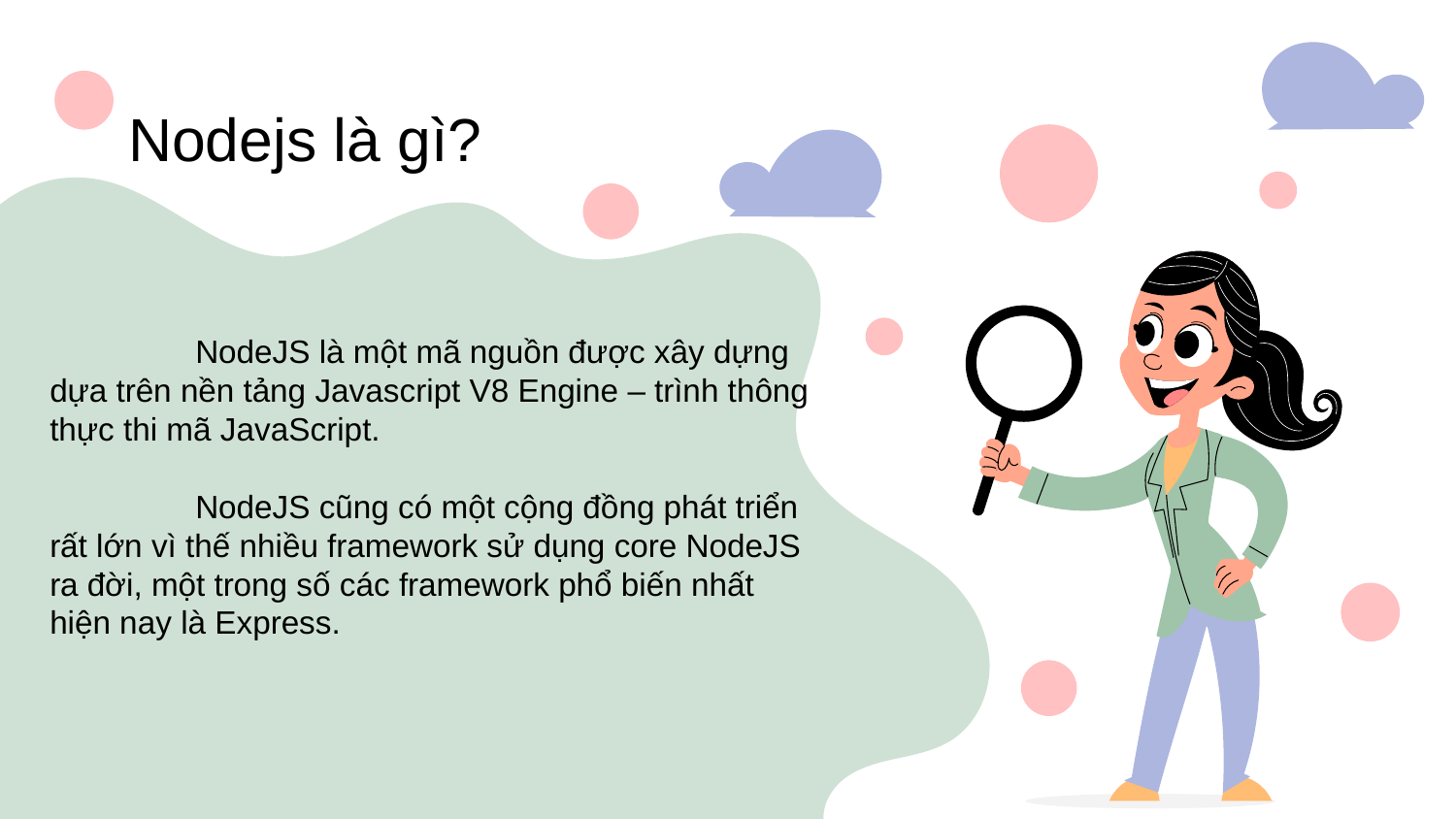

# Nodejs là gì?
	NodeJS là một mã nguồn được xây dựng dựa trên nền tảng Javascript V8 Engine – trình thông thực thi mã JavaScript.

	NodeJS cũng có một cộng đồng phát triển rất lớn vì thế nhiều framework sử dụng core NodeJS ra đời, một trong số các framework phổ biến nhất hiện nay là Express.